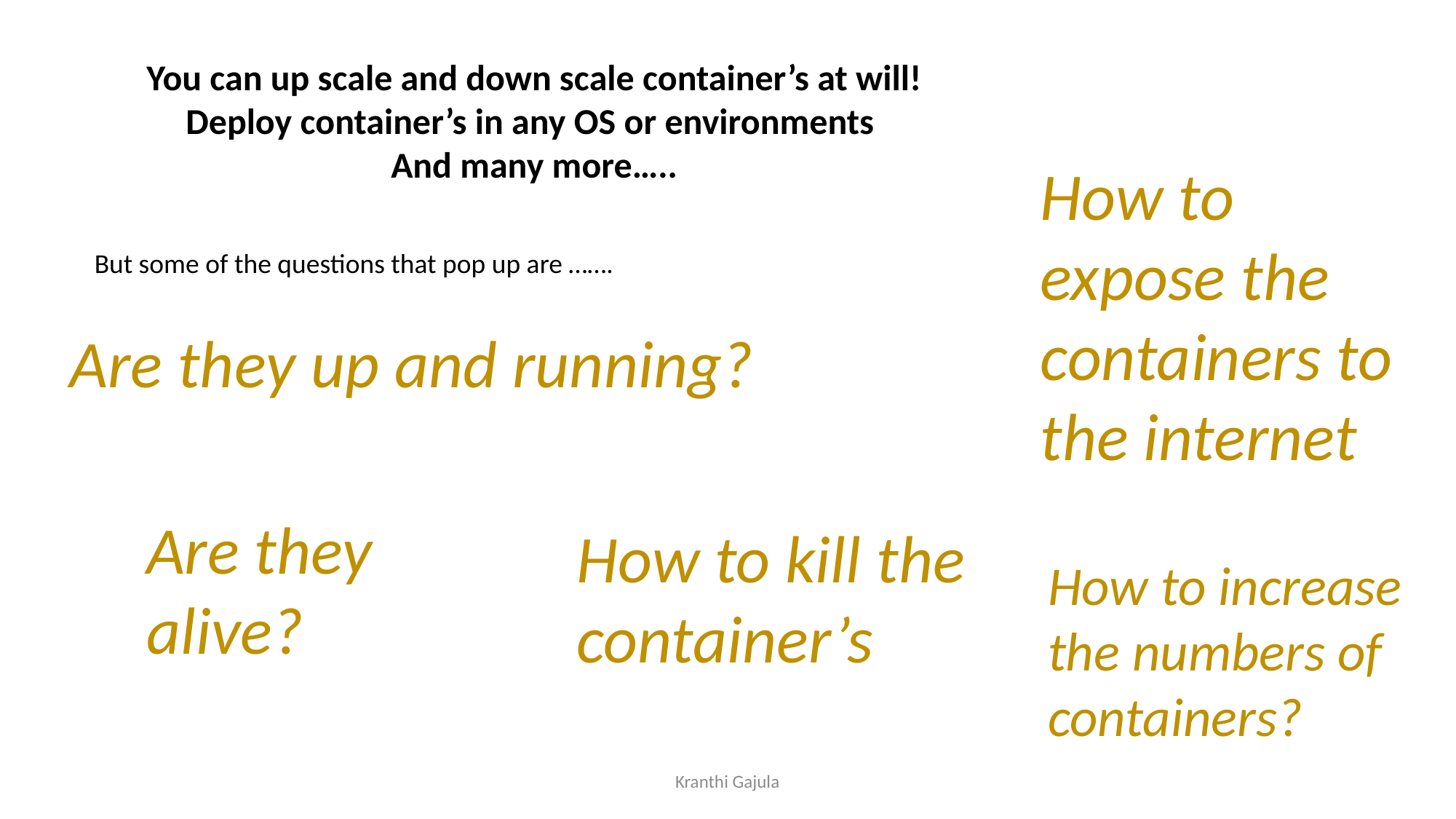

You can up scale and down scale container’s at will!
Deploy container’s in any OS or environments
And many more…..
How to expose the containers to the internet
But some of the questions that pop up are …….
Are they up and running?
Are they alive?
How to kill the container’s
How to increase the numbers of containers?
Kranthi Gajula